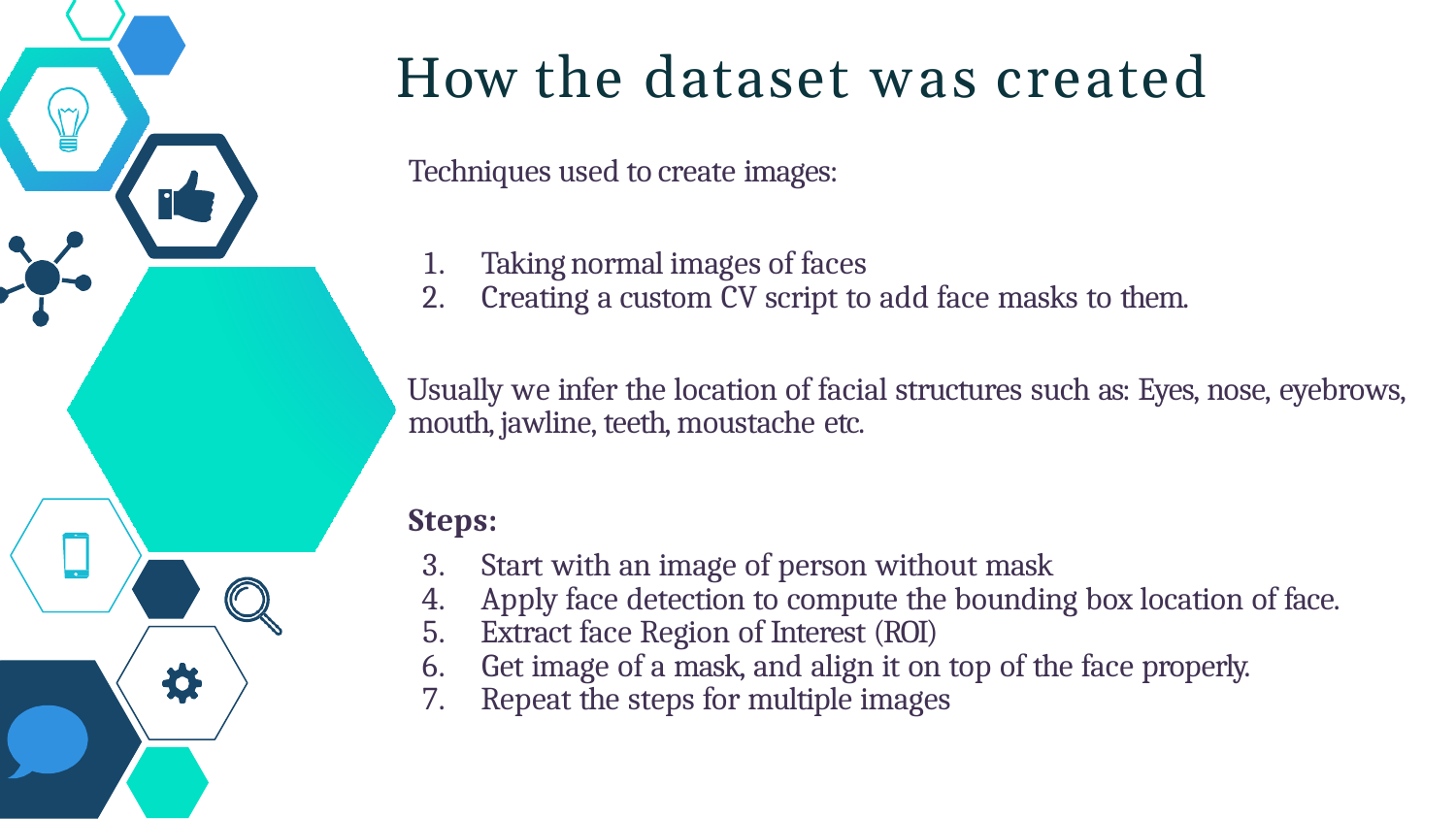

# How the dataset was created

Techniques used to create images:

Taking normal images of faces
Creating a custom CV script to add face masks to them.

Usually we infer the location of facial structures such as: Eyes, nose, eyebrows,  mouth, jawline, teeth, moustache etc.

Steps:
Start with an image of person without mask
Apply face detection to compute the bounding box location of face.
Extract face Region of Interest (ROI)
Get image of a mask, and align it on top of the face properly.
Repeat the steps for multiple images